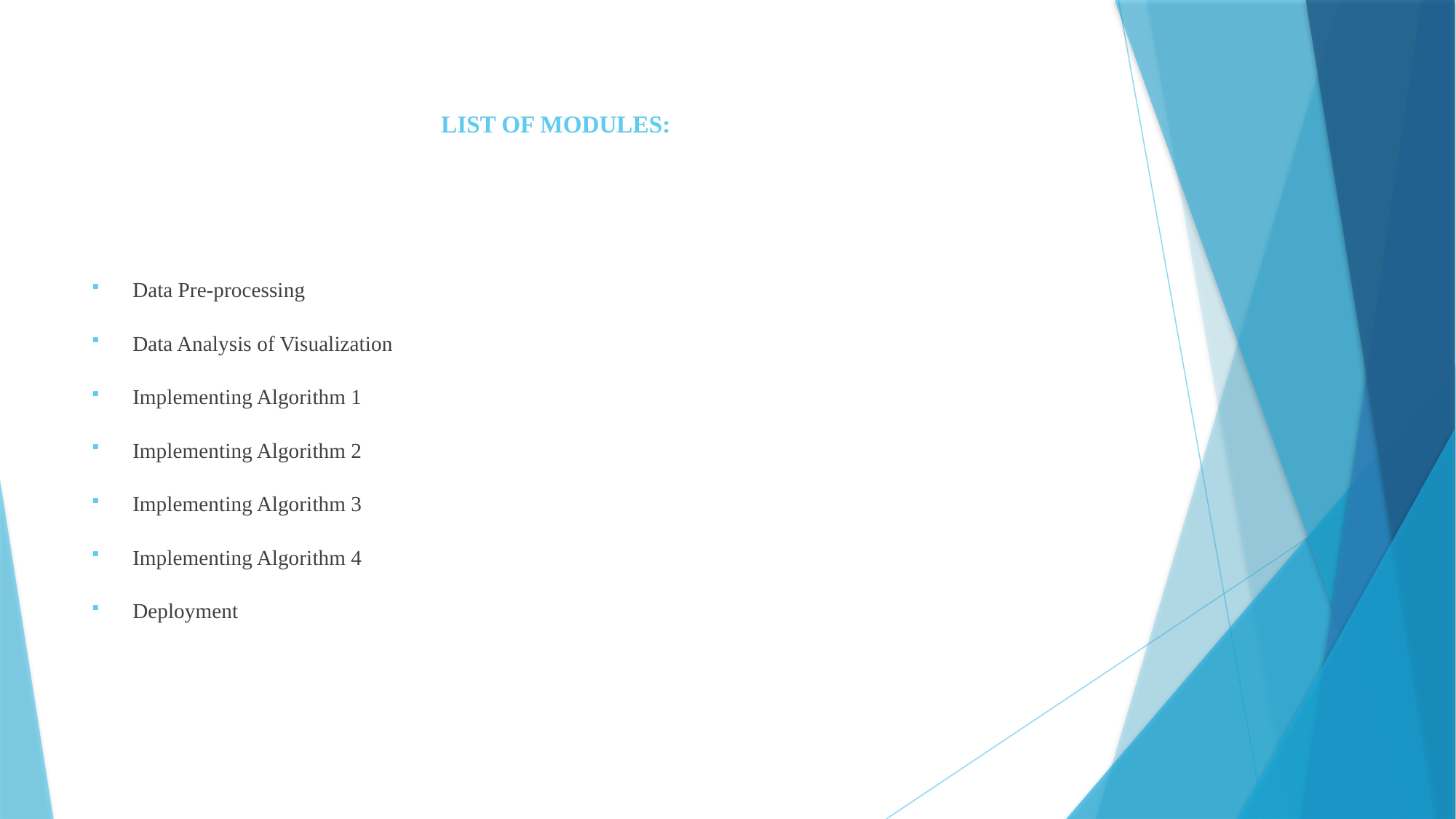

# LIST OF MODULES:
Data Pre-processing
Data Analysis of Visualization
Implementing Algorithm 1
Implementing Algorithm 2
Implementing Algorithm 3
Implementing Algorithm 4
Deployment